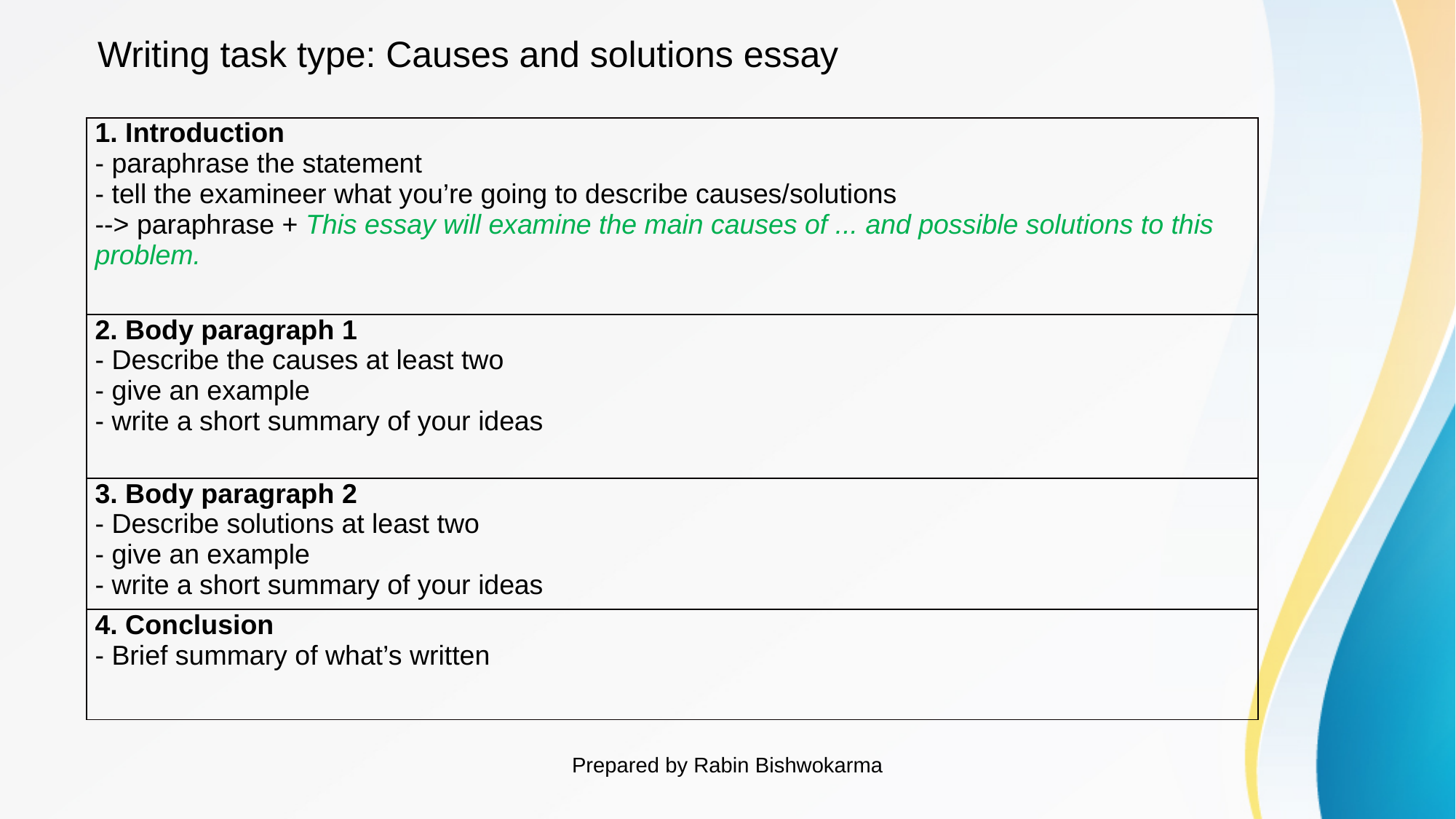

Writing task type: Causes and solutions essay
| 1. Introduction - paraphrase the statement - tell the examineer what you’re going to describe causes/solutions --> paraphrase + This essay will examine the main causes of ... and possible solutions to this problem. |
| --- |
| 2. Body paragraph 1 - Describe the causes at least two - give an example - write a short summary of your ideas |
| 3. Body paragraph 2 - Describe solutions at least two - give an example - write a short summary of your ideas |
| 4. Conclusion - Brief summary of what’s written |

Prepared by Rabin Bishwokarma
30